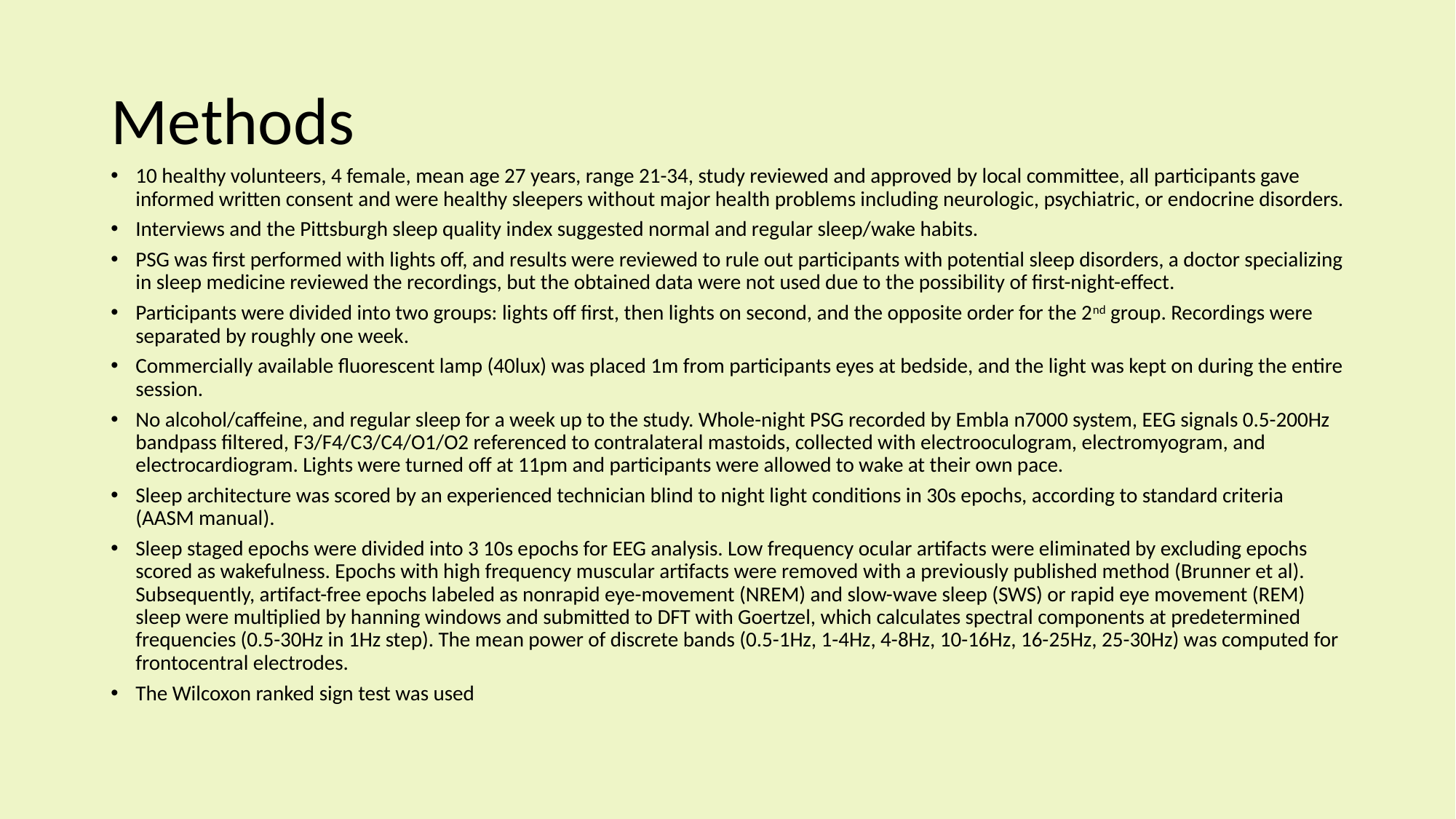

# Methods
10 healthy volunteers, 4 female, mean age 27 years, range 21-34, study reviewed and approved by local committee, all participants gave informed written consent and were healthy sleepers without major health problems including neurologic, psychiatric, or endocrine disorders.
Interviews and the Pittsburgh sleep quality index suggested normal and regular sleep/wake habits.
PSG was first performed with lights off, and results were reviewed to rule out participants with potential sleep disorders, a doctor specializing in sleep medicine reviewed the recordings, but the obtained data were not used due to the possibility of first-night-effect.
Participants were divided into two groups: lights off first, then lights on second, and the opposite order for the 2nd group. Recordings were separated by roughly one week.
Commercially available fluorescent lamp (40lux) was placed 1m from participants eyes at bedside, and the light was kept on during the entire session.
No alcohol/caffeine, and regular sleep for a week up to the study. Whole-night PSG recorded by Embla n7000 system, EEG signals 0.5-200Hz bandpass filtered, F3/F4/C3/C4/O1/O2 referenced to contralateral mastoids, collected with electrooculogram, electromyogram, and electrocardiogram. Lights were turned off at 11pm and participants were allowed to wake at their own pace.
Sleep architecture was scored by an experienced technician blind to night light conditions in 30s epochs, according to standard criteria (AASM manual).
Sleep staged epochs were divided into 3 10s epochs for EEG analysis. Low frequency ocular artifacts were eliminated by excluding epochs scored as wakefulness. Epochs with high frequency muscular artifacts were removed with a previously published method (Brunner et al). Subsequently, artifact-free epochs labeled as nonrapid eye-movement (NREM) and slow-wave sleep (SWS) or rapid eye movement (REM) sleep were multiplied by hanning windows and submitted to DFT with Goertzel, which calculates spectral components at predetermined frequencies (0.5-30Hz in 1Hz step). The mean power of discrete bands (0.5-1Hz, 1-4Hz, 4-8Hz, 10-16Hz, 16-25Hz, 25-30Hz) was computed for frontocentral electrodes.
The Wilcoxon ranked sign test was used